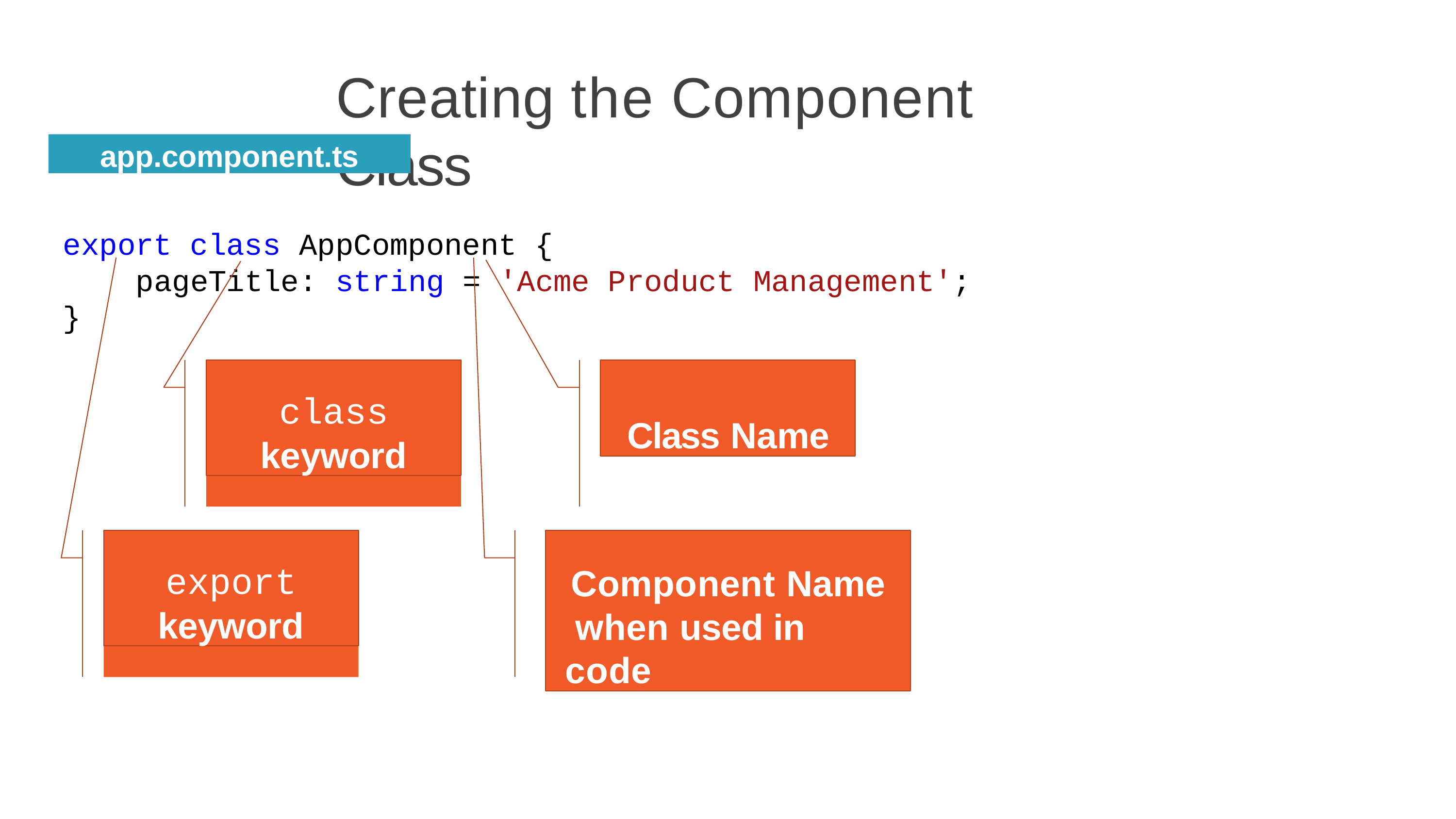

# Creating the Component Class
app.component.ts
export class AppComponent {
pageTitle: string = 'Acme Product Management';
}

class
keyword

Class Name
export
keyword
Component Name  when used in code
7